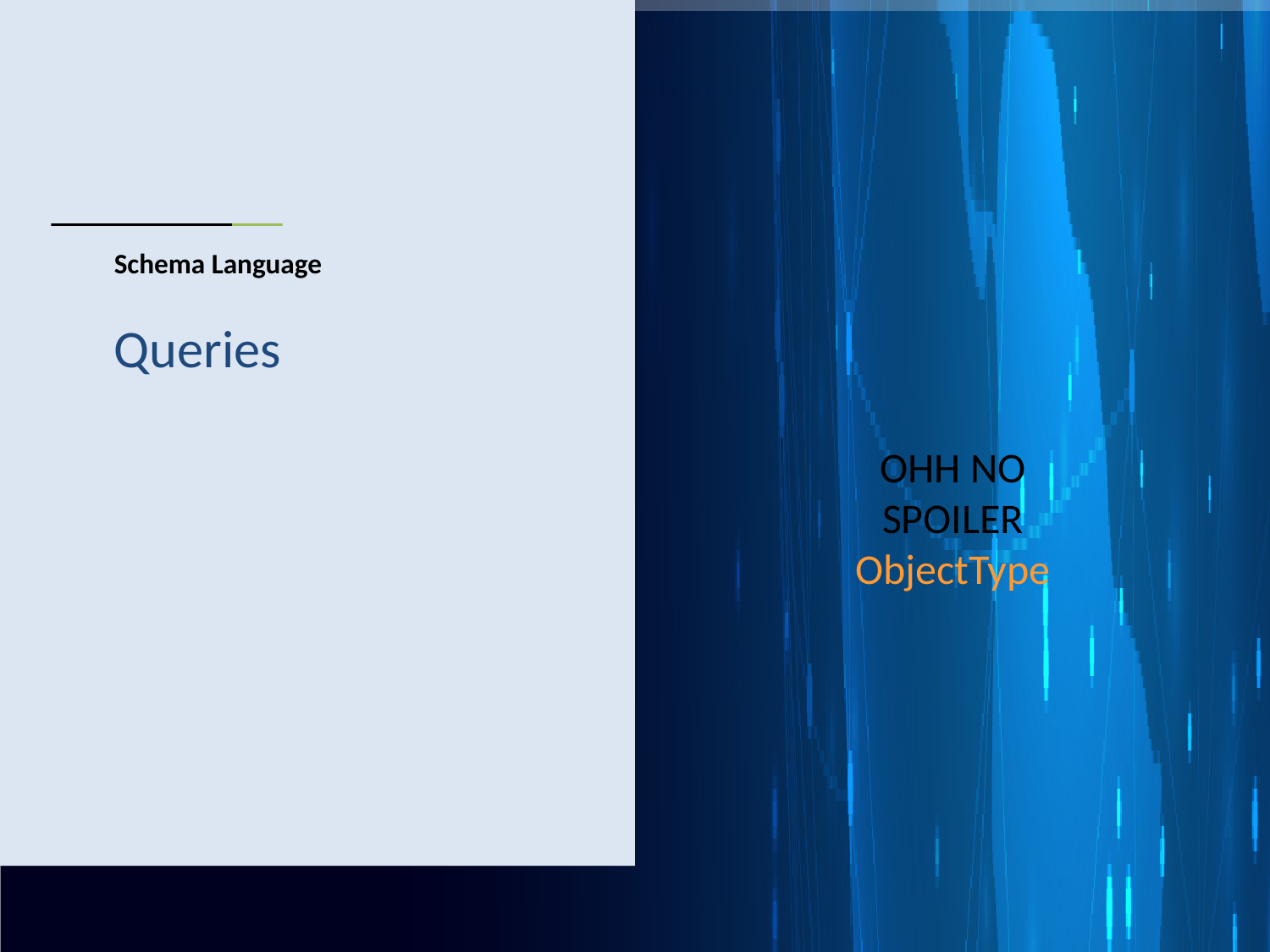

Schema Language
# Queries
OHH NO
SPOILER
ObjectType